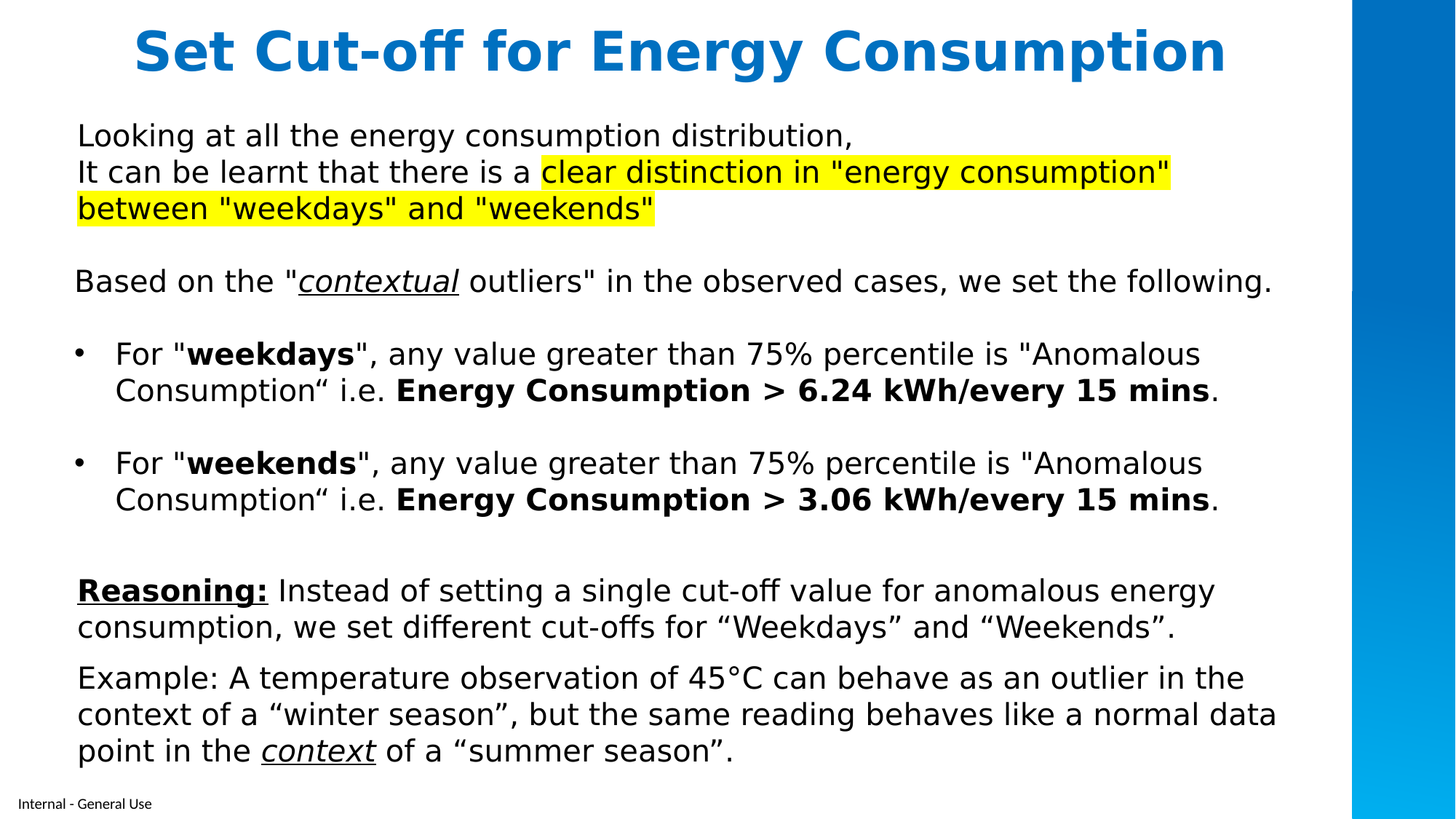

Set Cut-off for Energy Consumption

Looking at all the energy consumption distribution,
It can be learnt that there is a clear distinction in "energy consumption" between "weekdays" and "weekends"

Based on the "contextual outliers" in the observed cases, we set the following.

For "weekdays", any value greater than 75% percentile is "Anomalous Consumption“ i.e. Energy Consumption > 6.24 kWh/every 15 mins.

For "weekends", any value greater than 75% percentile is "Anomalous Consumption“ i.e. Energy Consumption > 3.06 kWh/every 15 mins.

Reasoning: Instead of setting a single cut-off value for anomalous energy consumption, we set different cut-offs for “Weekdays” and “Weekends”.

Example: A temperature observation of 45°C can behave as an outlier in the context of a “winter season”, but the same reading behaves like a normal data point in the context of a “summer season”.